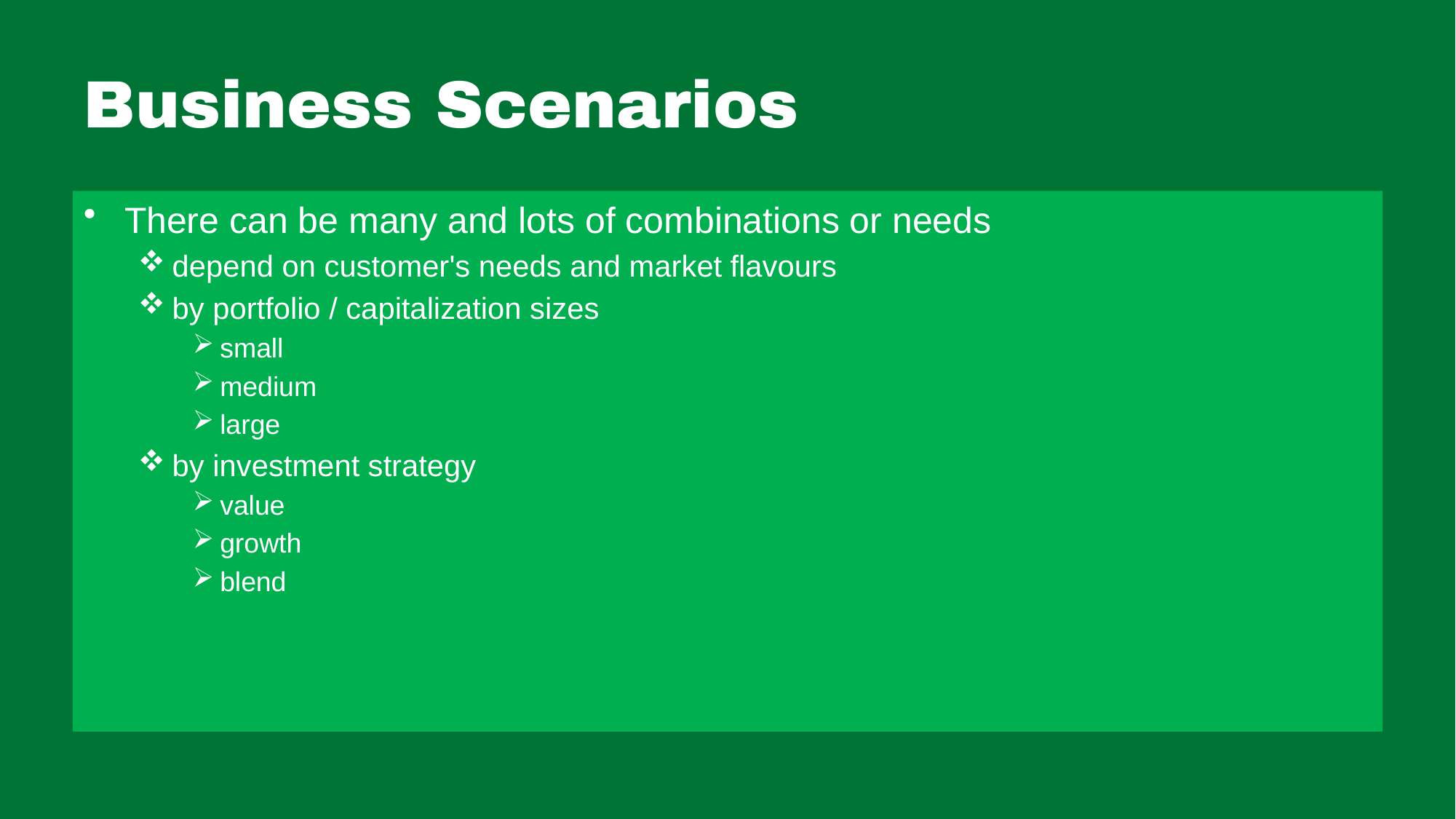

# Business Scenarios
There can be many and lots of combinations or needs
depend on customer's needs and market flavours
by portfolio / capitalization sizes
small
medium
large
by investment strategy
value
growth
blend